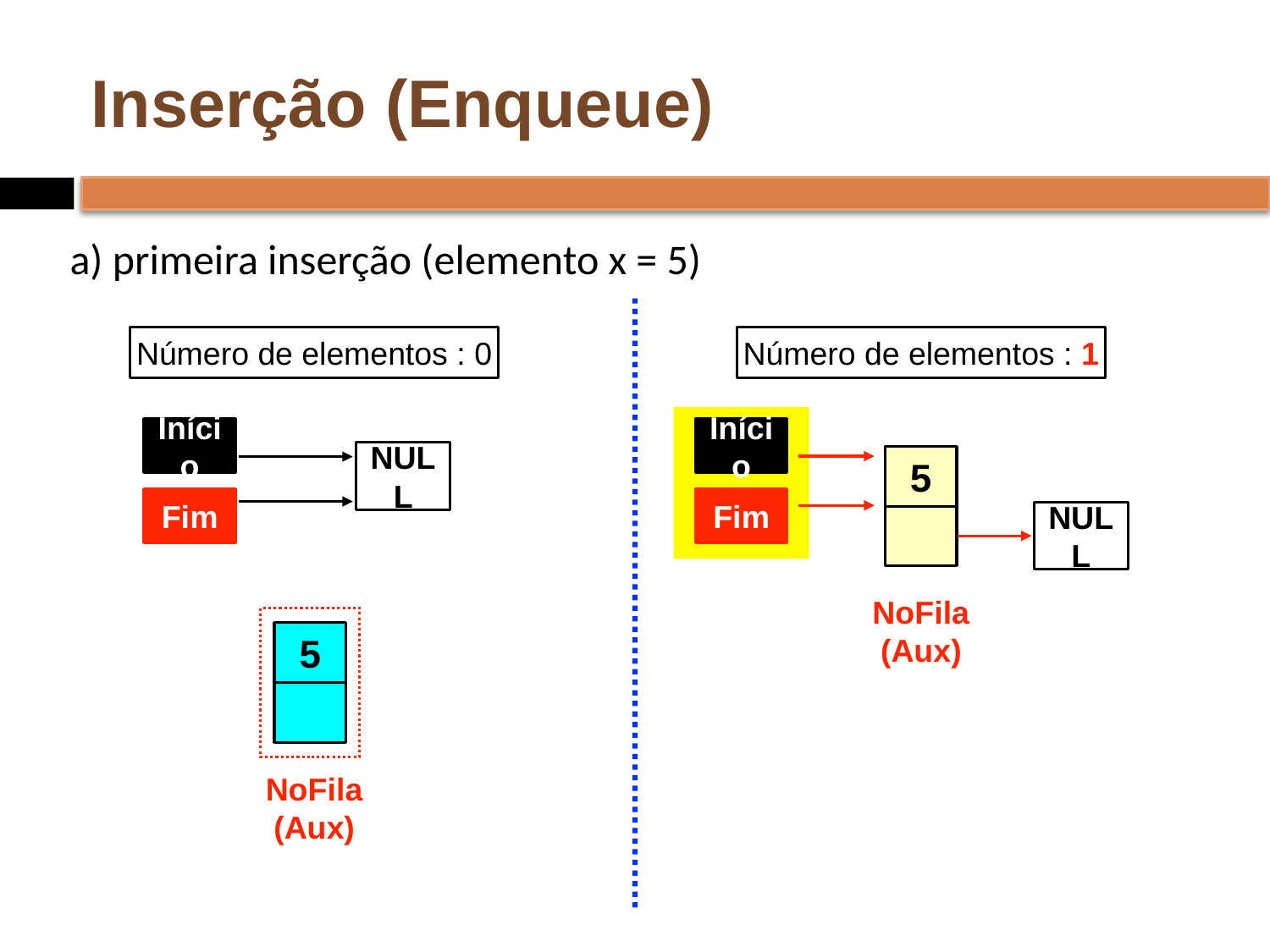

# Inserção (Enqueue)
a) primeira inserção (elemento x = 5)

Número de elementos : 0
Número de elementos : 1

Início
Início
NULL
5

Fim
Fim

NULL

NoFila
(Aux)

5

NoFila
(Aux)
24